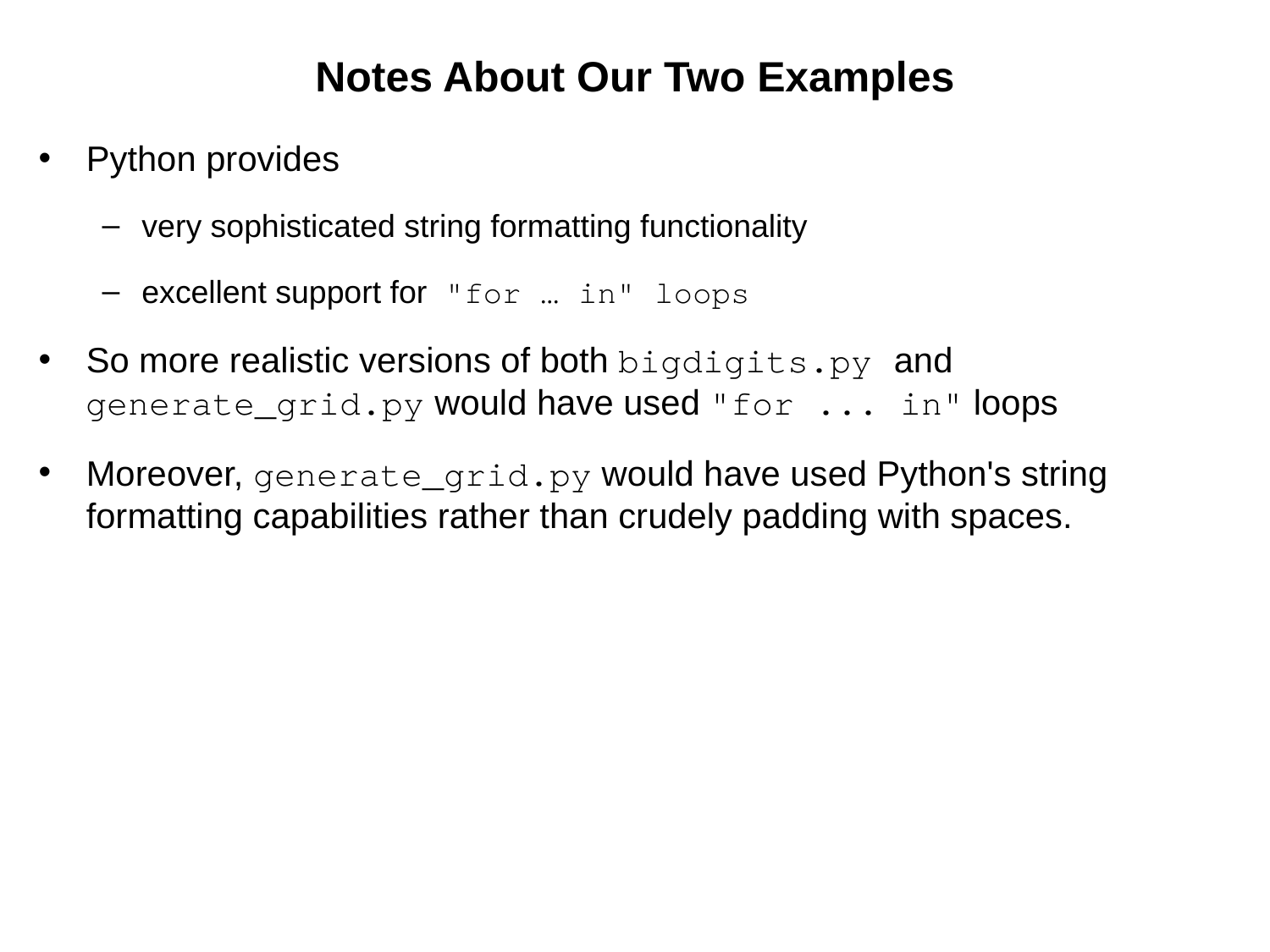

# Notes About Our Two Examples
Python provides
very sophisticated string formatting functionality
excellent support for  "for … in" loops
So more realistic versions of both bigdigits.py and
generate_grid.py would have used "for ... in" loops
Moreover, generate_grid.py would have used Python's string formatting capabilities rather than crudely padding with spaces.